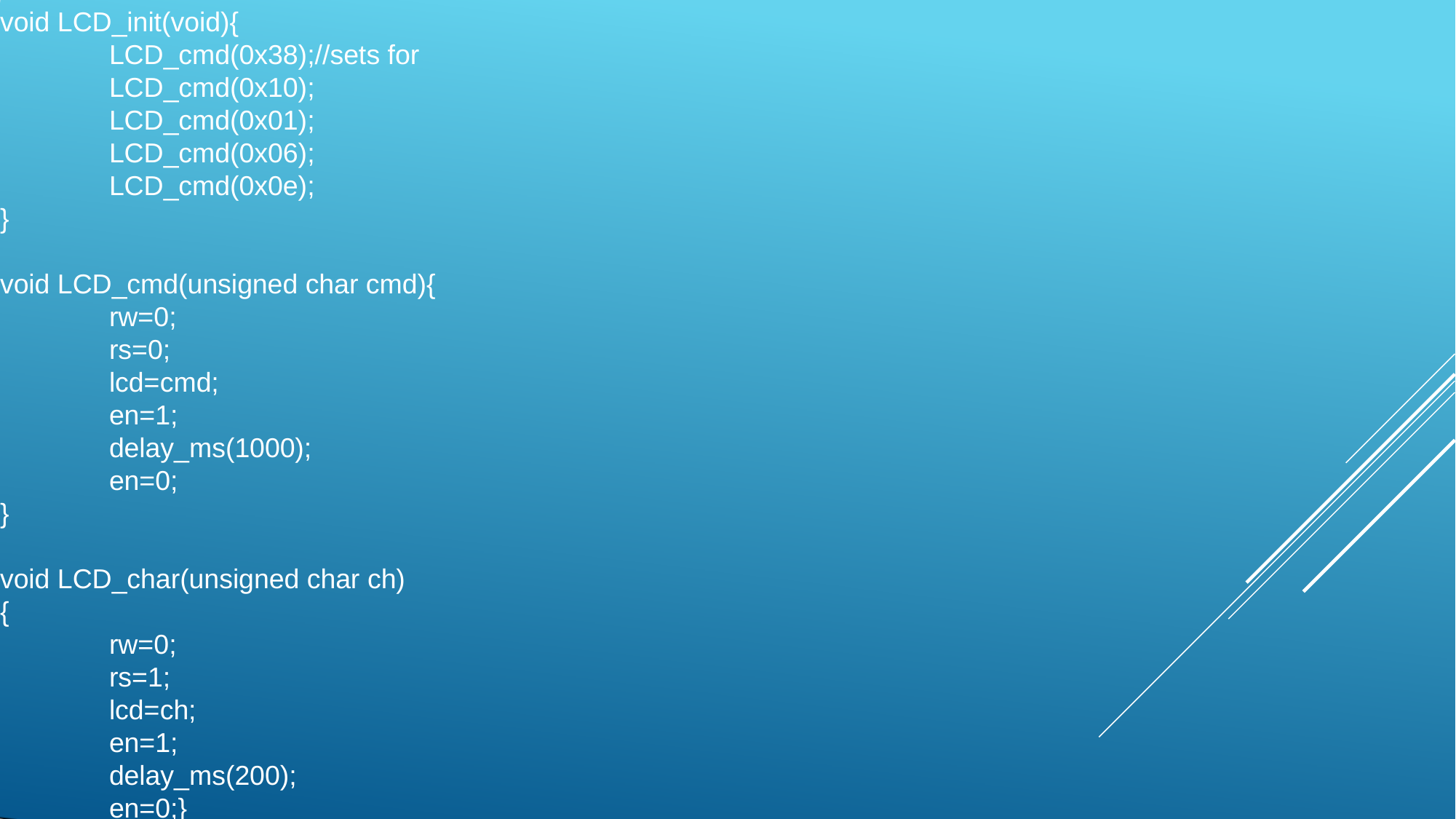

#
void LCD_init(void){
	LCD_cmd(0x38);//sets for
	LCD_cmd(0x10);
	LCD_cmd(0x01);
	LCD_cmd(0x06);
	LCD_cmd(0x0e);
}

void LCD_cmd(unsigned char cmd){
	rw=0;
	rs=0;
	lcd=cmd;
	en=1;
	delay_ms(1000);
	en=0;
}

void LCD_char(unsigned char ch)
{
	rw=0;
	rs=1;
	lcd=ch;
	en=1;
	delay_ms(200);
	en=0;}